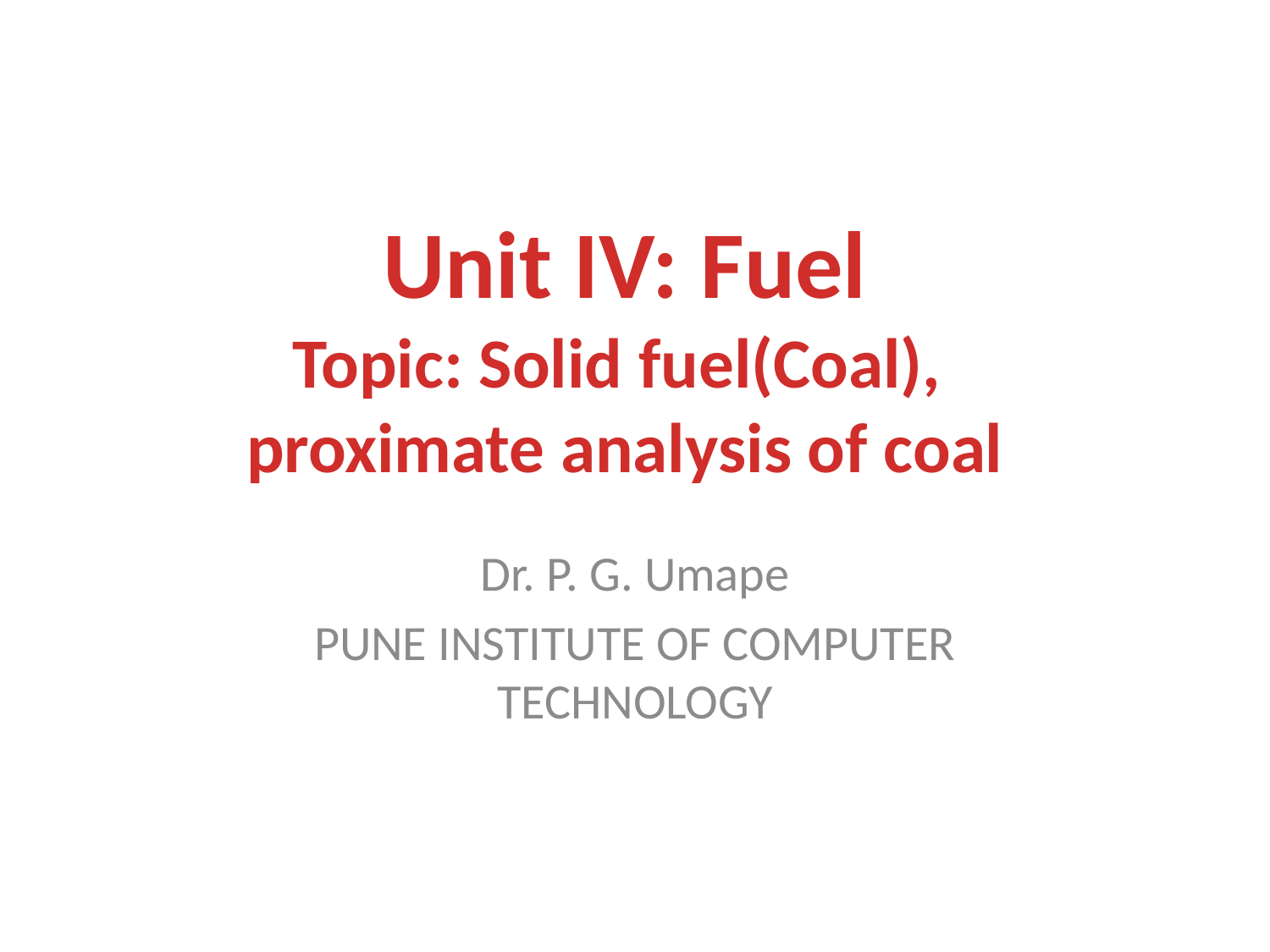

Unit IV: Fuel
Topic: Solid fuel(Coal),
proximate analysis of coal
Dr. P. G. Umape
PUNE INSTITUTE OF COMPUTER TECHNOLOGY